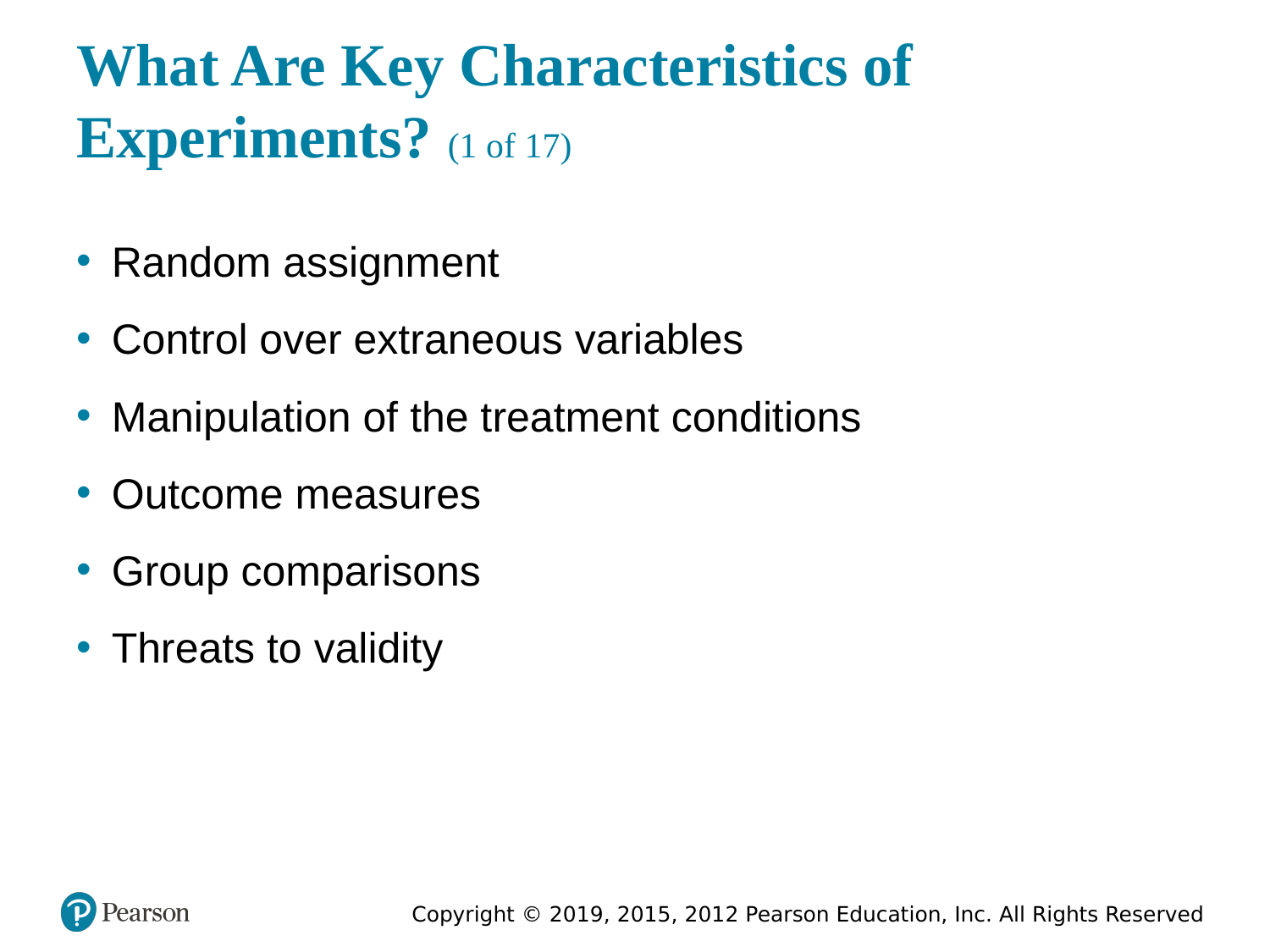

# What Are Key Characteristics of Experiments? (1 of 17)
Random assignment
Control over extraneous variables
Manipulation of the treatment conditions
Outcome measures
Group comparisons
Threats to validity